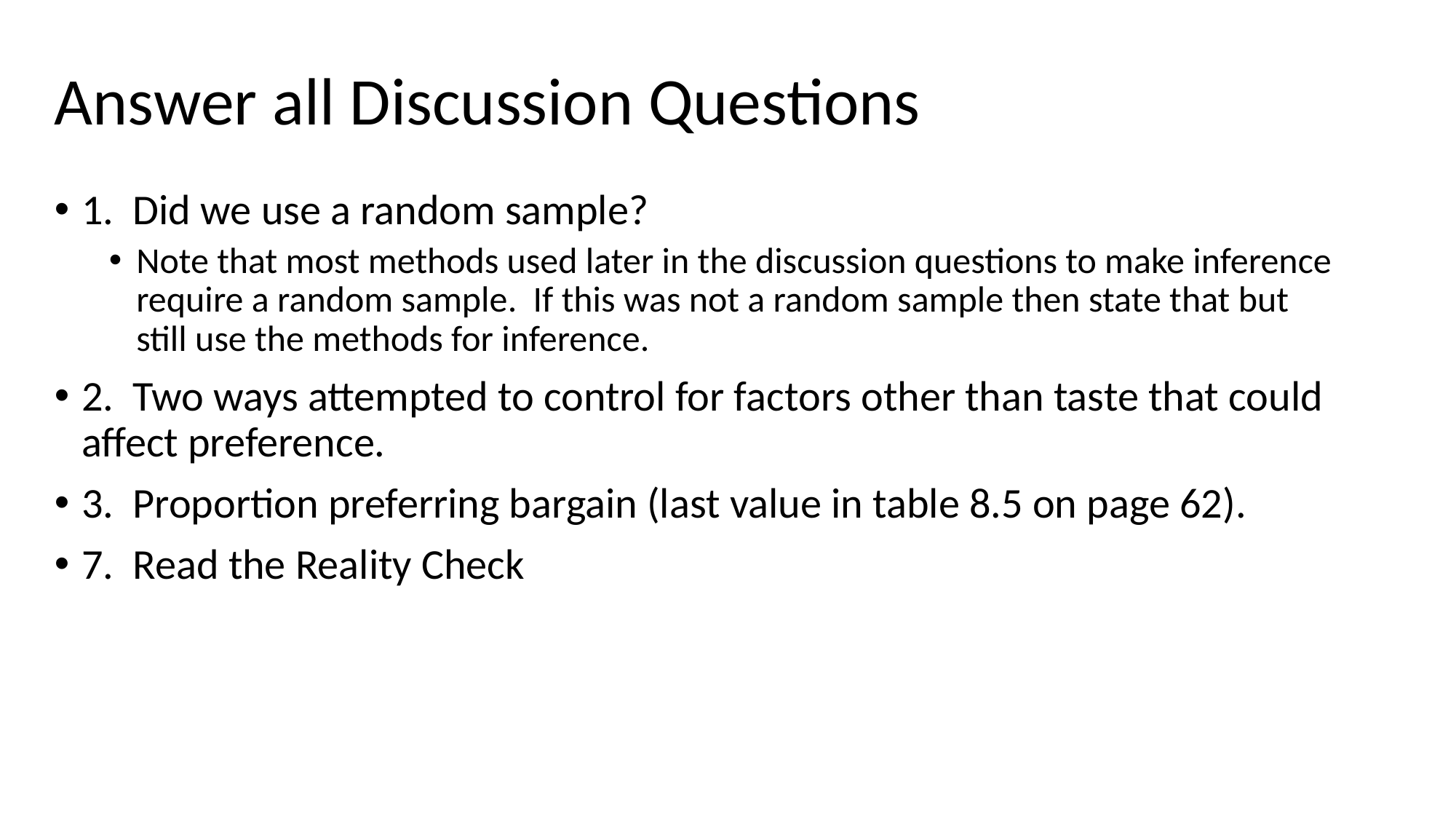

# Answer all Discussion Questions
1.  Did we use a random sample?
Note that most methods used later in the discussion questions to make inference require a random sample.  If this was not a random sample then state that but still use the methods for inference.
2.  Two ways attempted to control for factors other than taste that could affect preference.
3.  Proportion preferring bargain (last value in table 8.5 on page 62).
7.  Read the Reality Check